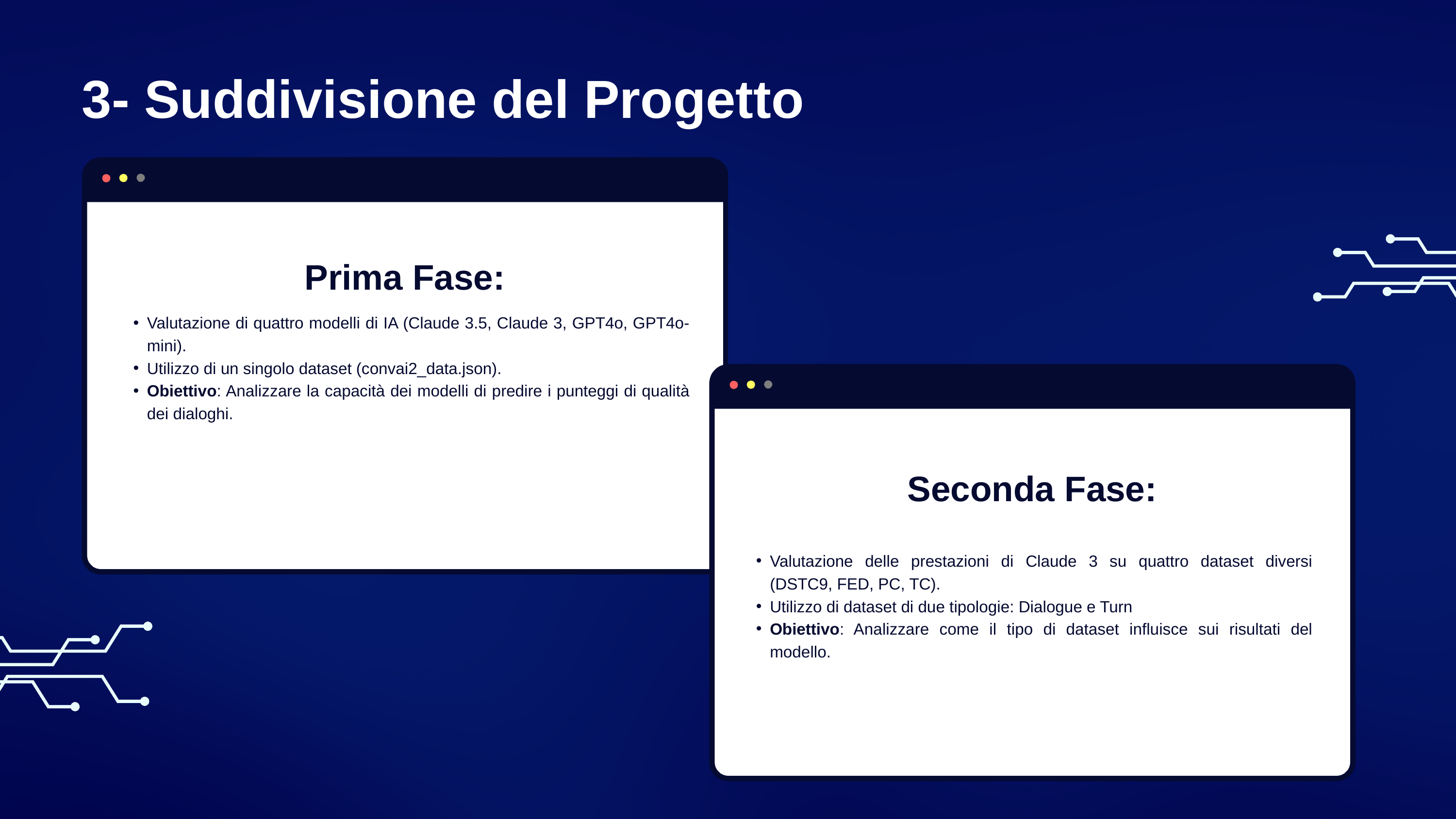

3- Suddivisione del Progetto

Prima Fase:
Valutazione di quattro modelli di IA (Claude 3.5, Claude 3, GPT4o, GPT4o-mini).
Utilizzo di un singolo dataset (convai2_data.json).
Obiettivo: Analizzare la capacità dei modelli di predire i punteggi di qualità dei dialoghi.

Seconda Fase:
Valutazione delle prestazioni di Claude 3 su quattro dataset diversi (DSTC9, FED, PC, TC).
Utilizzo di dataset di due tipologie: Dialogue e Turn
Obiettivo: Analizzare come il tipo di dataset influisce sui risultati del modello.